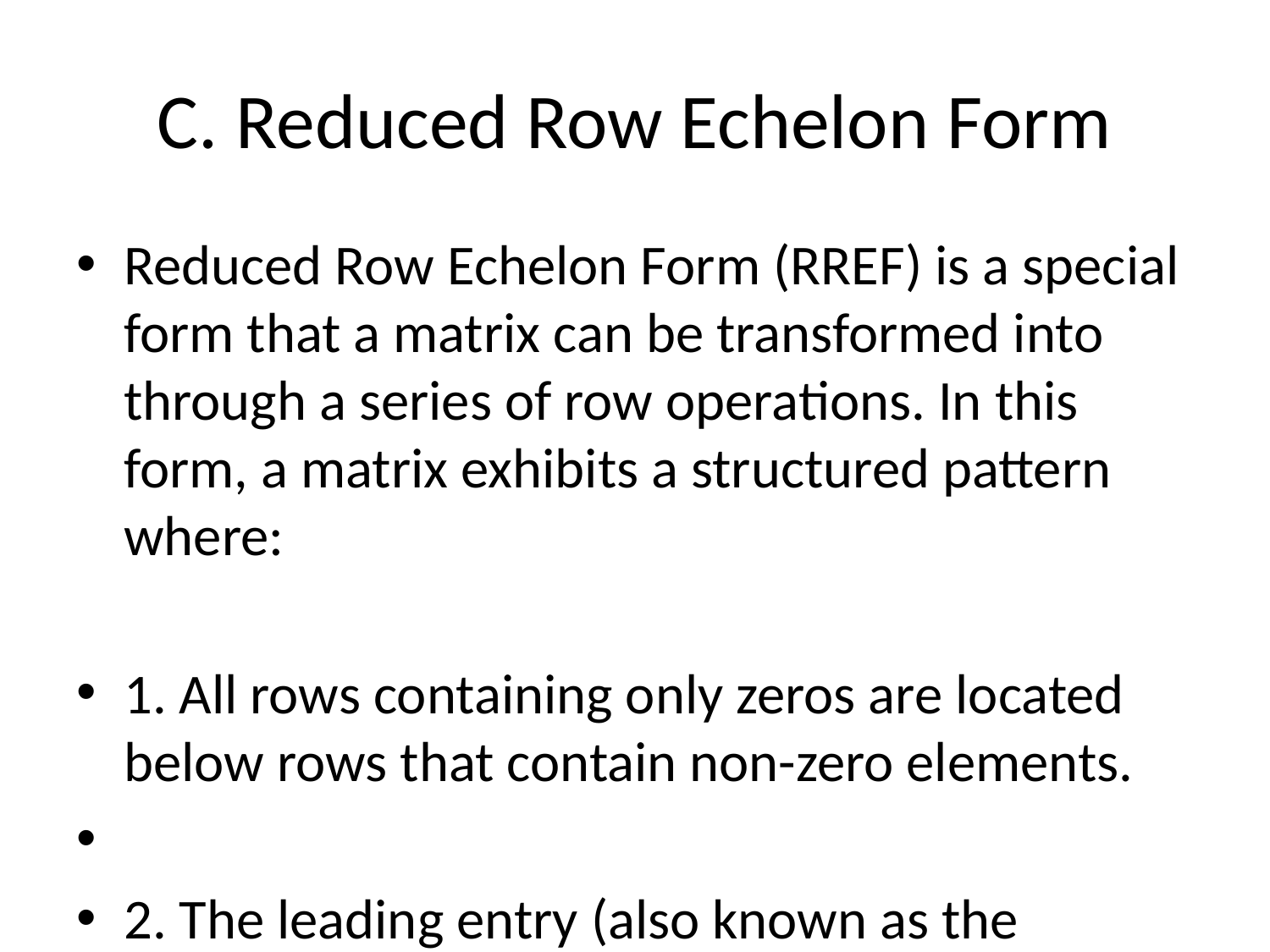

# C. Reduced Row Echelon Form
Reduced Row Echelon Form (RREF) is a special form that a matrix can be transformed into through a series of row operations. In this form, a matrix exhibits a structured pattern where:

1. All rows containing only zeros are located below rows that contain non-zero elements.

2. The leading entry (also known as the "pivot") of each non-zero row is strictly to the right of the leading entry of the row above it, and the leading entry is 1.